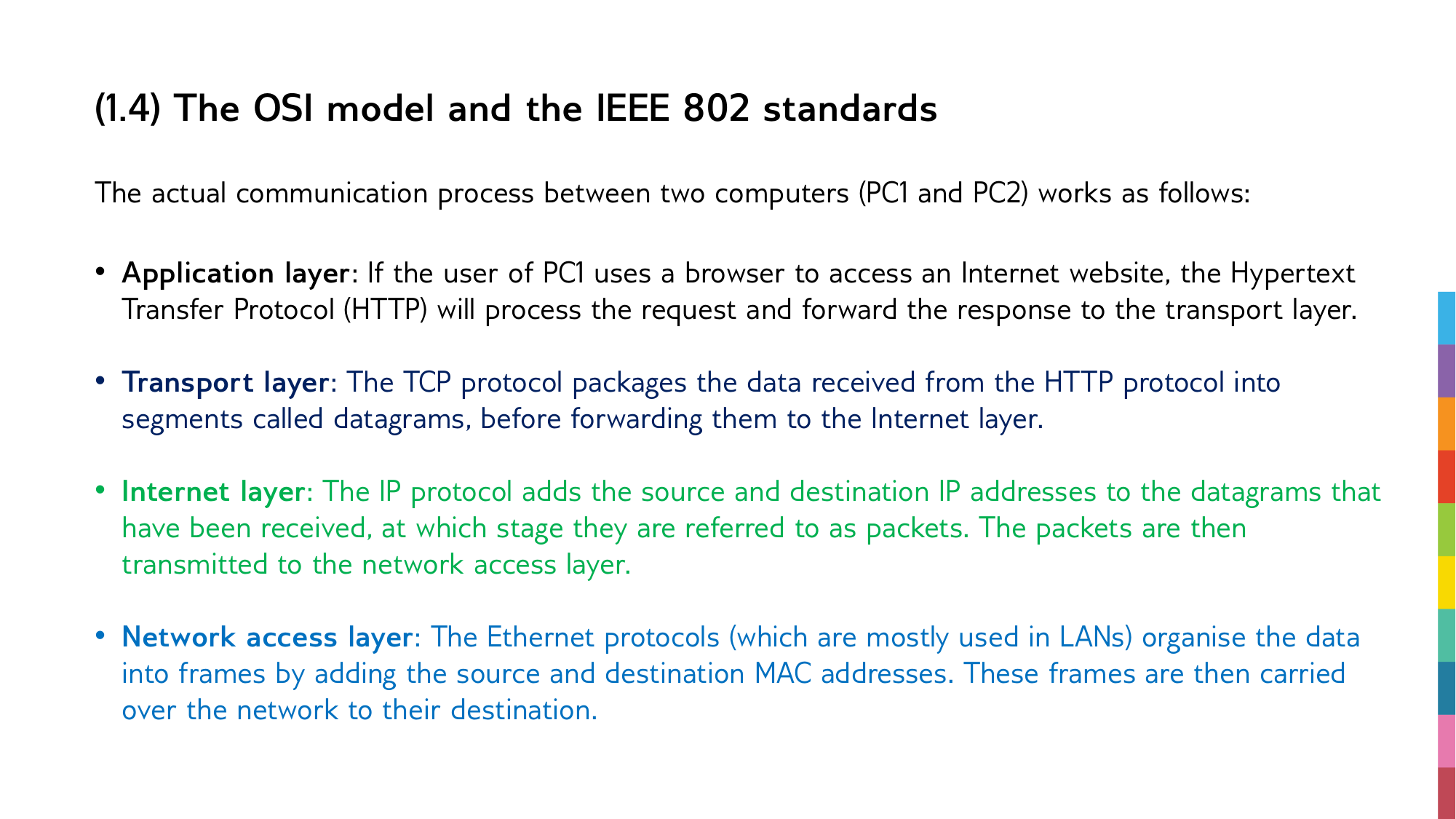

# (1.4) The OSI model and the IEEE 802 standards
The actual communication process between two computers (PC1 and PC2) works as follows:

Application layer: If the user of PC1 uses a browser to access an Internet website, the Hypertext Transfer Protocol (HTTP) will process the request and forward the response to the transport layer.

Transport layer: The TCP protocol packages the data received from the HTTP protocol into segments called datagrams, before forwarding them to the Internet layer.

Internet layer: The IP protocol adds the source and destination IP addresses to the datagrams that have been received, at which stage they are referred to as packets. The packets are then transmitted to the network access layer.

Network access layer: The Ethernet protocols (which are mostly used in LANs) organise the data into frames by adding the source and destination MAC addresses. These frames are then carried over the network to their destination.